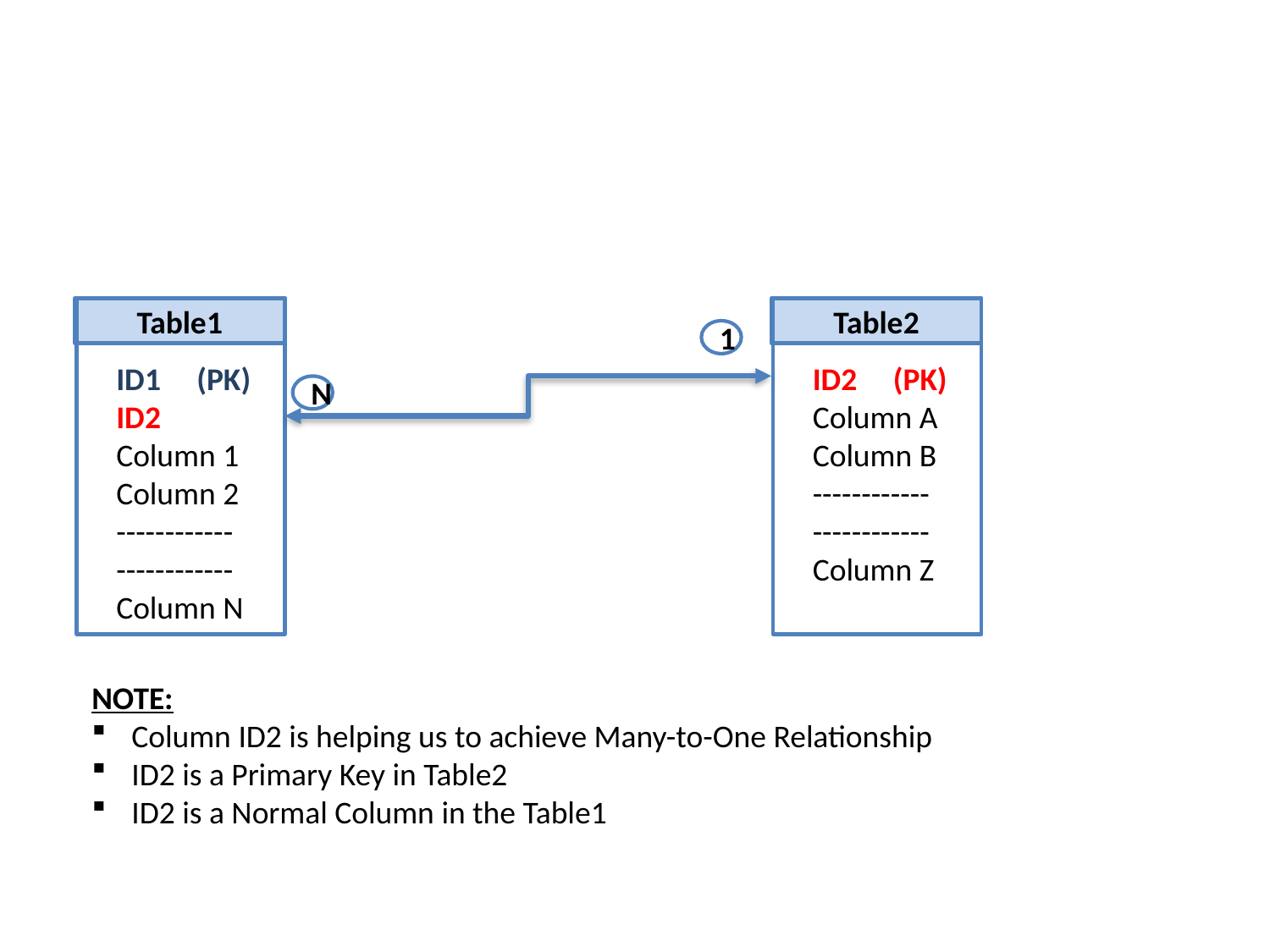

Table1
Table2

1
ID2     (PK)
Column A
Column B
------------
------------
Column Z
ID1     (PK)
ID2
Column 1
Column 2
------------
------------
Column N
N
NOTE:
Column ID2 is helping us to achieve Many-to-One Relationship
ID2 is a Primary Key in Table2
ID2 is a Normal Column in the Table1